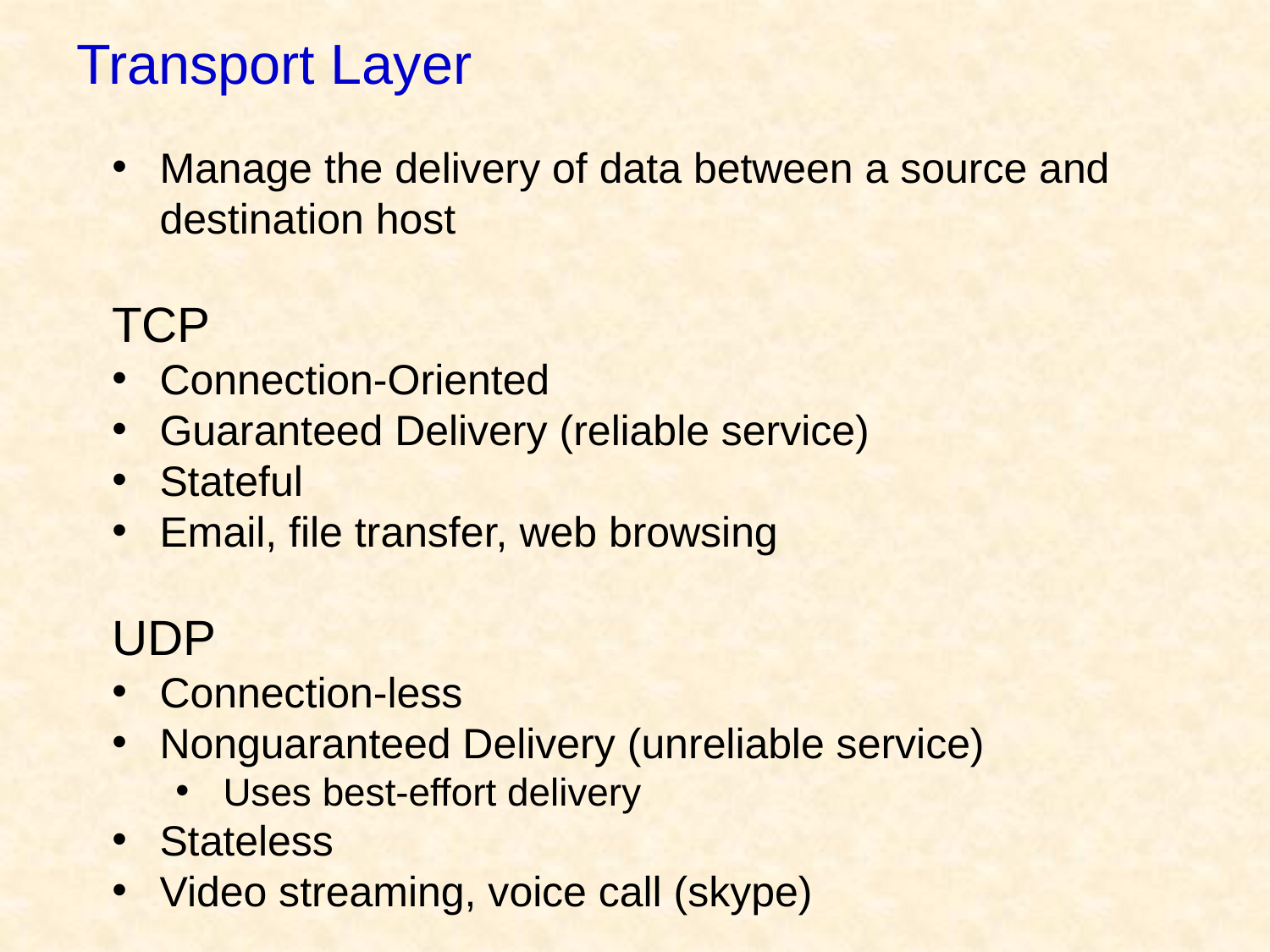

# Transport Layer
Manage the delivery of data between a source and destination host

TCP
Connection-Oriented
Guaranteed Delivery (reliable service)
Stateful
Email, file transfer, web browsing

UDP
Connection-less
Nonguaranteed Delivery (unreliable service)
Uses best-effort delivery
Stateless
Video streaming, voice call (skype)

5